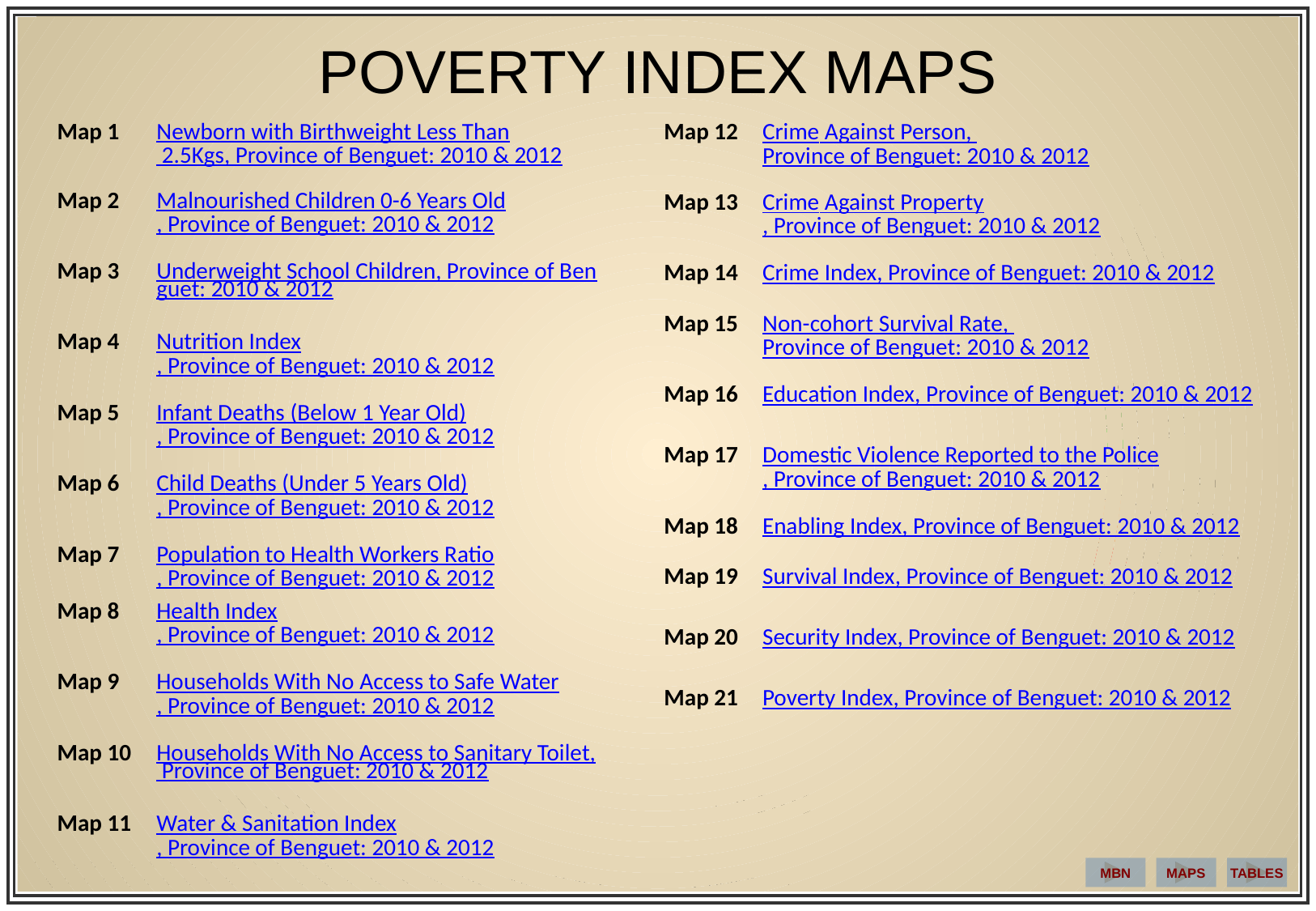

POVERTY INDEX MAPS
| Map 1 | Newborn with Birthweight Less Than 2.5Kgs, Province of Benguet: 2010 & 2012 |
| --- | --- |
| Map 2 | Malnourished Children 0-6 Years Old, Province of Benguet: 2010 & 2012 |
| Map 3 | Underweight School Children, Province of Benguet: 2010 & 2012 |
| Map 4 | Nutrition Index, Province of Benguet: 2010 & 2012 |
| Map 5 | Infant Deaths (Below 1 Year Old), Province of Benguet: 2010 & 2012 |
| Map 6 | Child Deaths (Under 5 Years Old), Province of Benguet: 2010 & 2012 |
| Map 7 | Population to Health Workers Ratio, Province of Benguet: 2010 & 2012 |
| Map 8 | Health Index, Province of Benguet: 2010 & 2012 |
| Map 9 | Households With No Access to Safe Water, Province of Benguet: 2010 & 2012 |
| Map 10 | Households With No Access to Sanitary Toilet, Province of Benguet: 2010 & 2012 |
| Map 11 | Water & Sanitation Index, Province of Benguet: 2010 & 2012 |
| Map 12 | Crime Against Person, Province of Benguet: 2010 & 2012 |
| --- | --- |
| Map 13 | Crime Against Property, Province of Benguet: 2010 & 2012 |
| Map 14 | Crime Index, Province of Benguet: 2010 & 2012 |
| Map 15 | Non-cohort Survival Rate, Province of Benguet: 2010 & 2012 |
| Map 16 | Education Index, Province of Benguet: 2010 & 2012 |
| Map 17 | Domestic Violence Reported to the Police, Province of Benguet: 2010 & 2012 |
| Map 18 | Enabling Index, Province of Benguet: 2010 & 2012 |
| Map 19 | Survival Index, Province of Benguet: 2010 & 2012 |
| Map 20 | Security Index, Province of Benguet: 2010 & 2012 |
| Map 21 | Poverty Index, Province of Benguet: 2010 & 2012 |
MBN
MAPS
TABLES